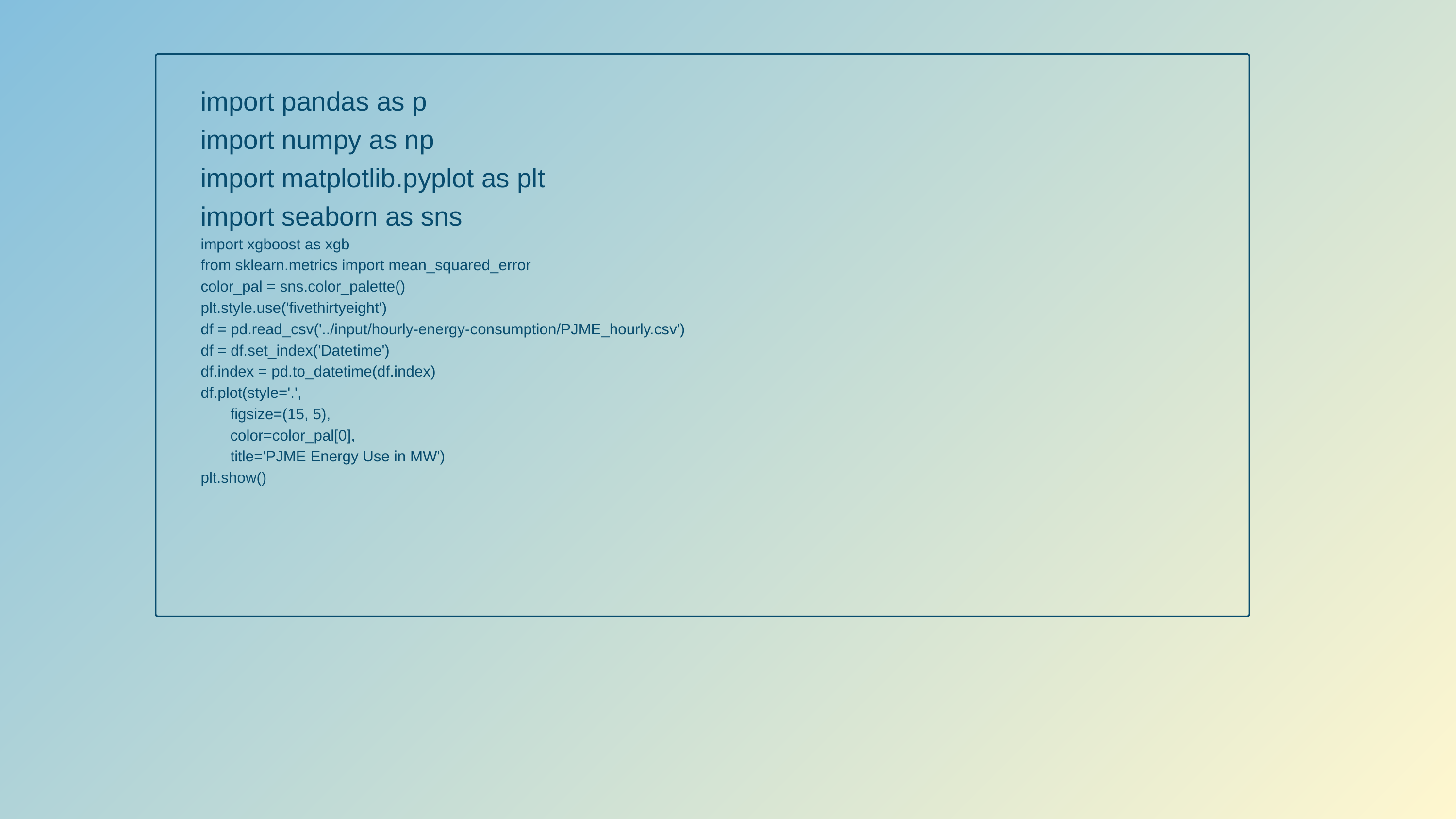

import pandas as p
import numpy as np
import matplotlib.pyplot as plt
import seaborn as sns
import xgboost as xgb
from sklearn.metrics import mean_squared_error
color_pal = sns.color_palette()
plt.style.use('fivethirtyeight')
df = pd.read_csv('../input/hourly-energy-consumption/PJME_hourly.csv')
df = df.set_index('Datetime')
df.index = pd.to_datetime(df.index)
df.plot(style='.',
       figsize=(15, 5),
       color=color_pal[0],
       title='PJME Energy Use in MW')
plt.show()